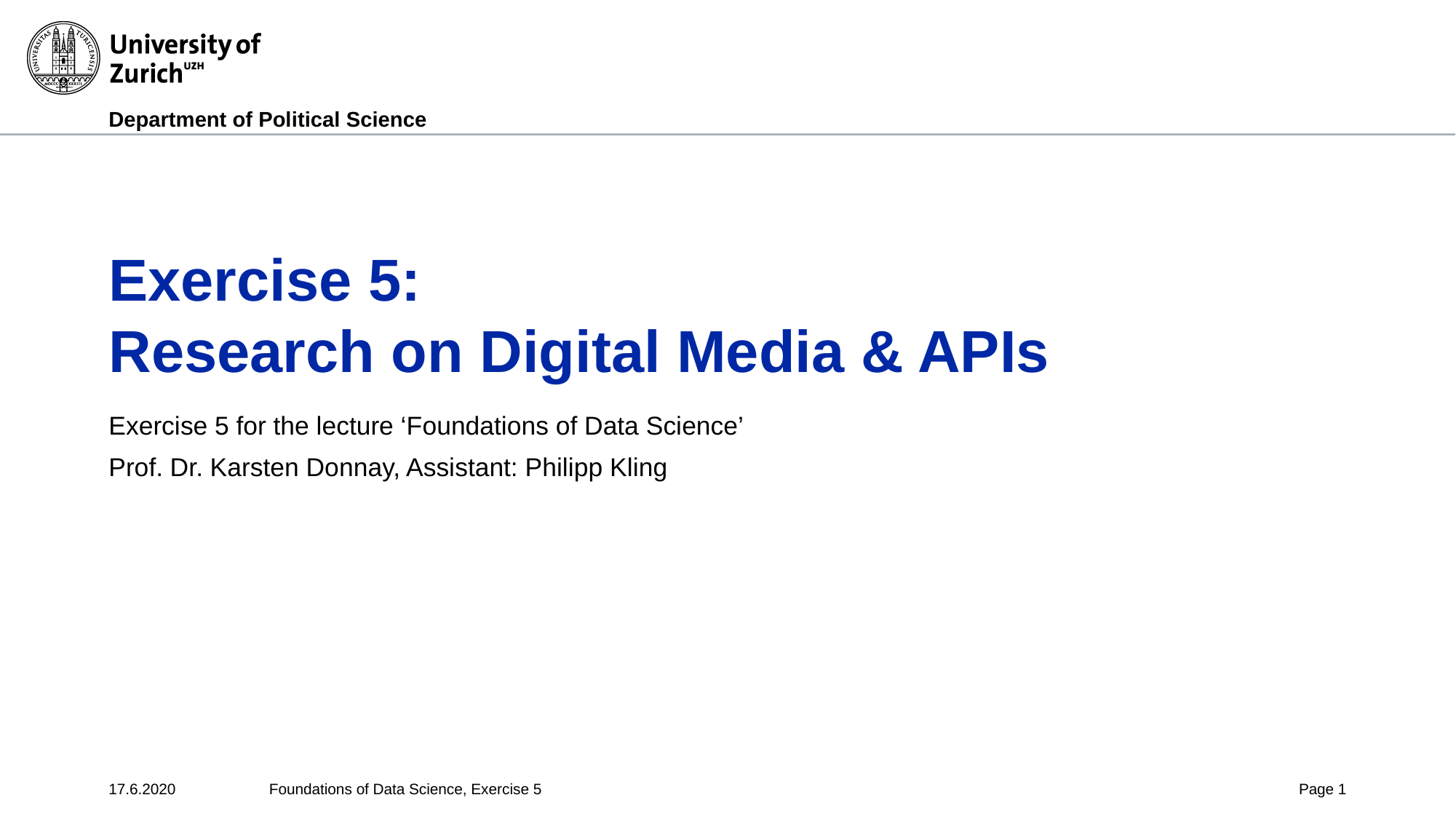

# Exercise 5: Research on Digital Media & APIs
Exercise 5 for the lecture ‘Foundations of Data Science’
Prof. Dr. Karsten Donnay, Assistant: Philipp Kling
17.6.2020
Foundations of Data Science, Exercise 5
Page 1